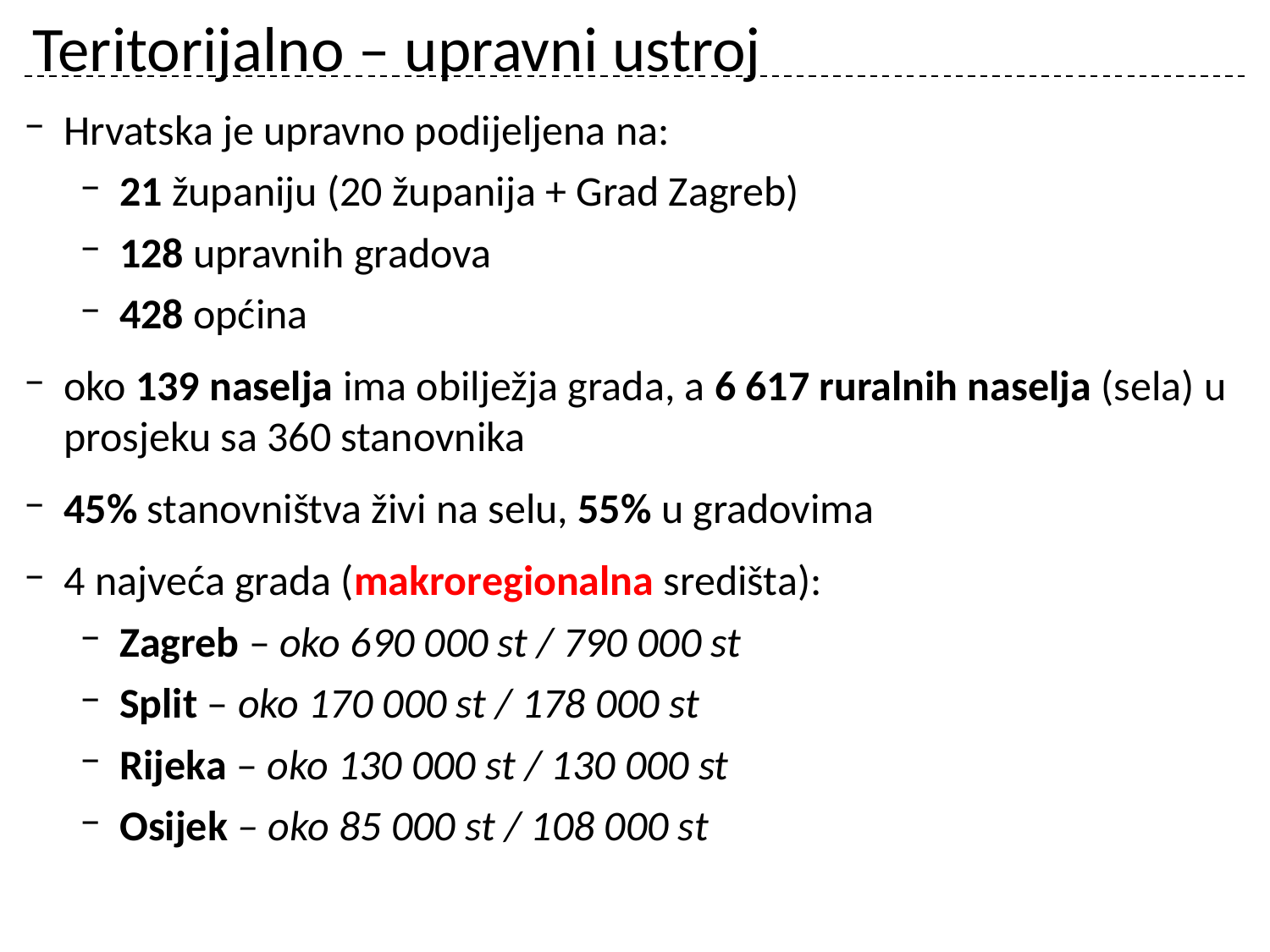

# Teritorijalno – upravni ustroj
Hrvatska je upravno podijeljena na:
21 županiju (20 županija + Grad Zagreb)
128 upravnih gradova
428 općina
oko 139 naselja ima obilježja grada, a 6 617 ruralnih naselja (sela) u prosjeku sa 360 stanovnika
45% stanovništva živi na selu, 55% u gradovima
4 najveća grada (makroregionalna središta):
Zagreb – oko 690 000 st / 790 000 st
Split – oko 170 000 st / 178 000 st
Rijeka – oko 130 000 st / 130 000 st
Osijek – oko 85 000 st / 108 000 st